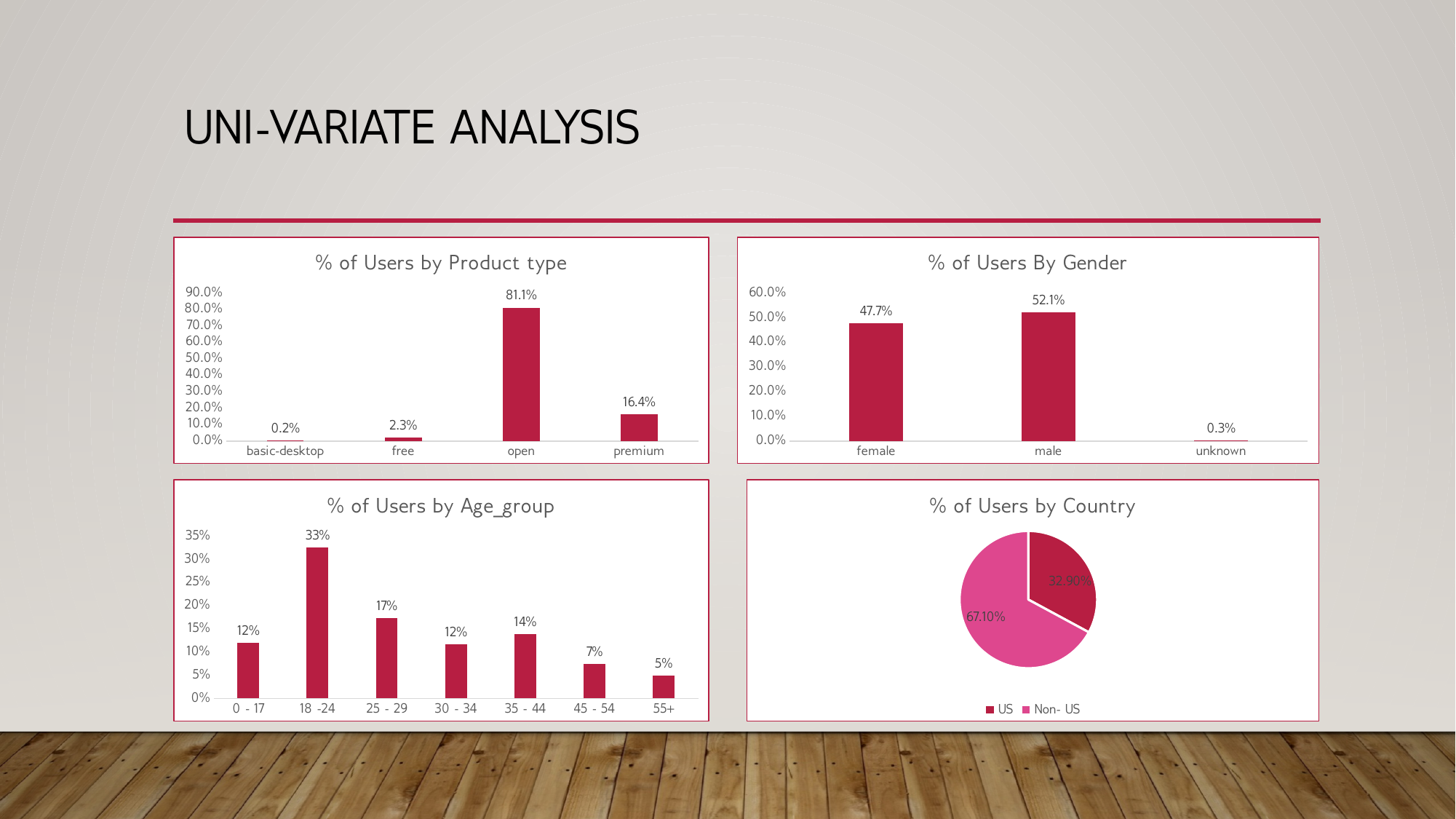

# Uni-variate analysis

### Chart: % of Users by Product type

| Category | user_id |
|---|---|
| basic-desktop | 0.00240460010454783 |
| free | 0.0225823314166231 |
| open | 0.810872974385781 |
| premium | 0.164140094093048 |

### Chart:

| Category | % of Users By Gender |
|---|---|
| female | 0.476738107684266 |
| male | 0.520543648719289 |
| unknown | 0.00271824359644537 |

### Chart:

| Category | % of Users by Age_group |
|---|---|
| 0 - 17 | 0.119807470963692 |
| 18 -24 | 0.325834466882913 |
| 25 - 29 | 0.173066861985979 |
| 30 - 34 | 0.116982316626556 |
| 35 - 44 | 0.139583551323637 |
| 45 - 54 | 0.0749189076069896 |
| 55+ | 0.0498064246102333 |

### Chart: % of Users by Country

| Category | # of Users by Country |
|---|---|
| US | 0.329 |
| Non- US | 0.671 |